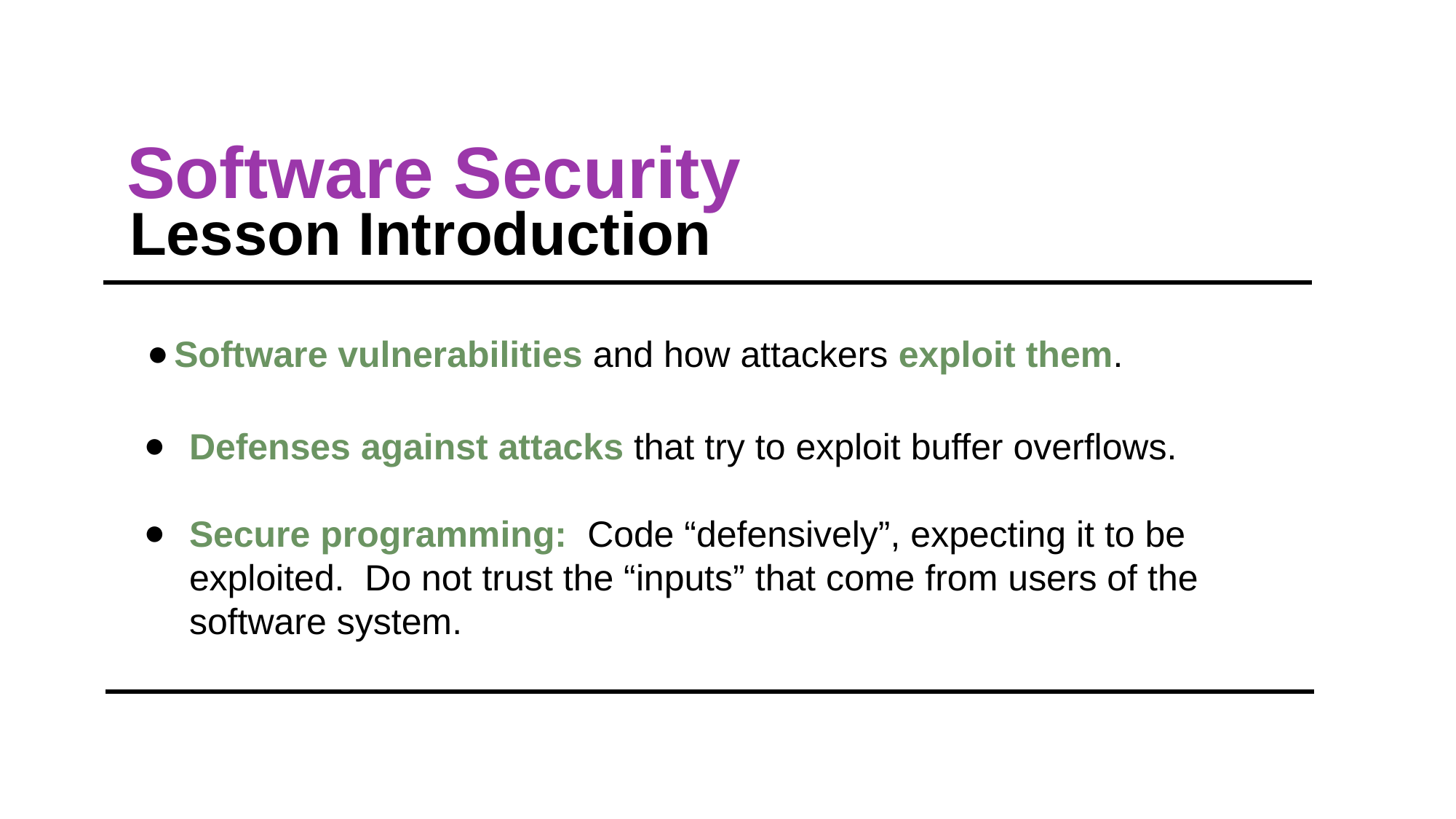

# Software Security
 Lesson Introduction
Software vulnerabilities and how attackers exploit them.

Defenses against attacks that try to exploit buffer overflows.

Secure programming:  Code “defensively”, expecting it to be exploited.  Do not trust the “inputs” that come from users of the software system.